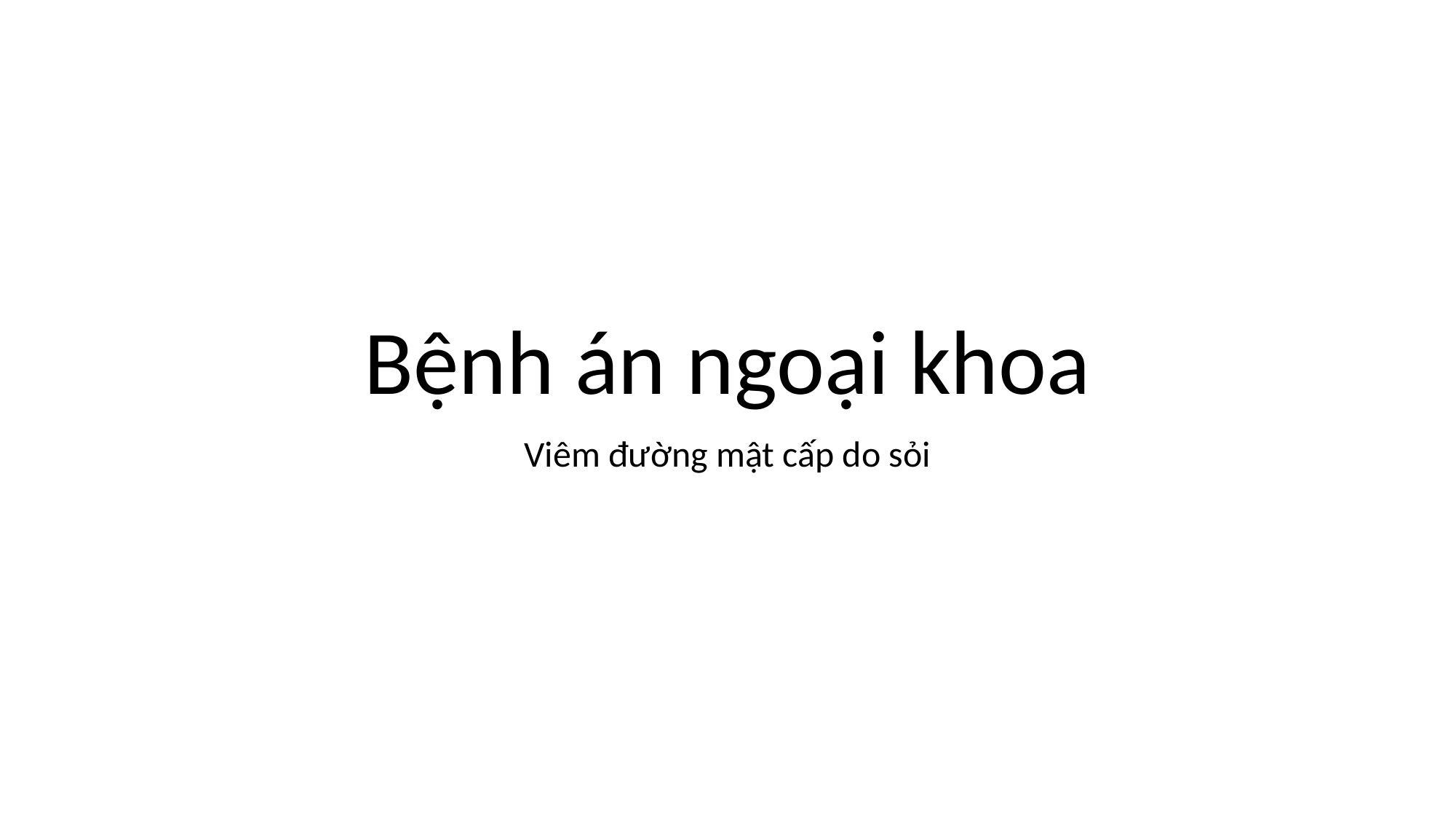

# Bệnh án ngoại khoa
Viêm đường mật cấp do sỏi